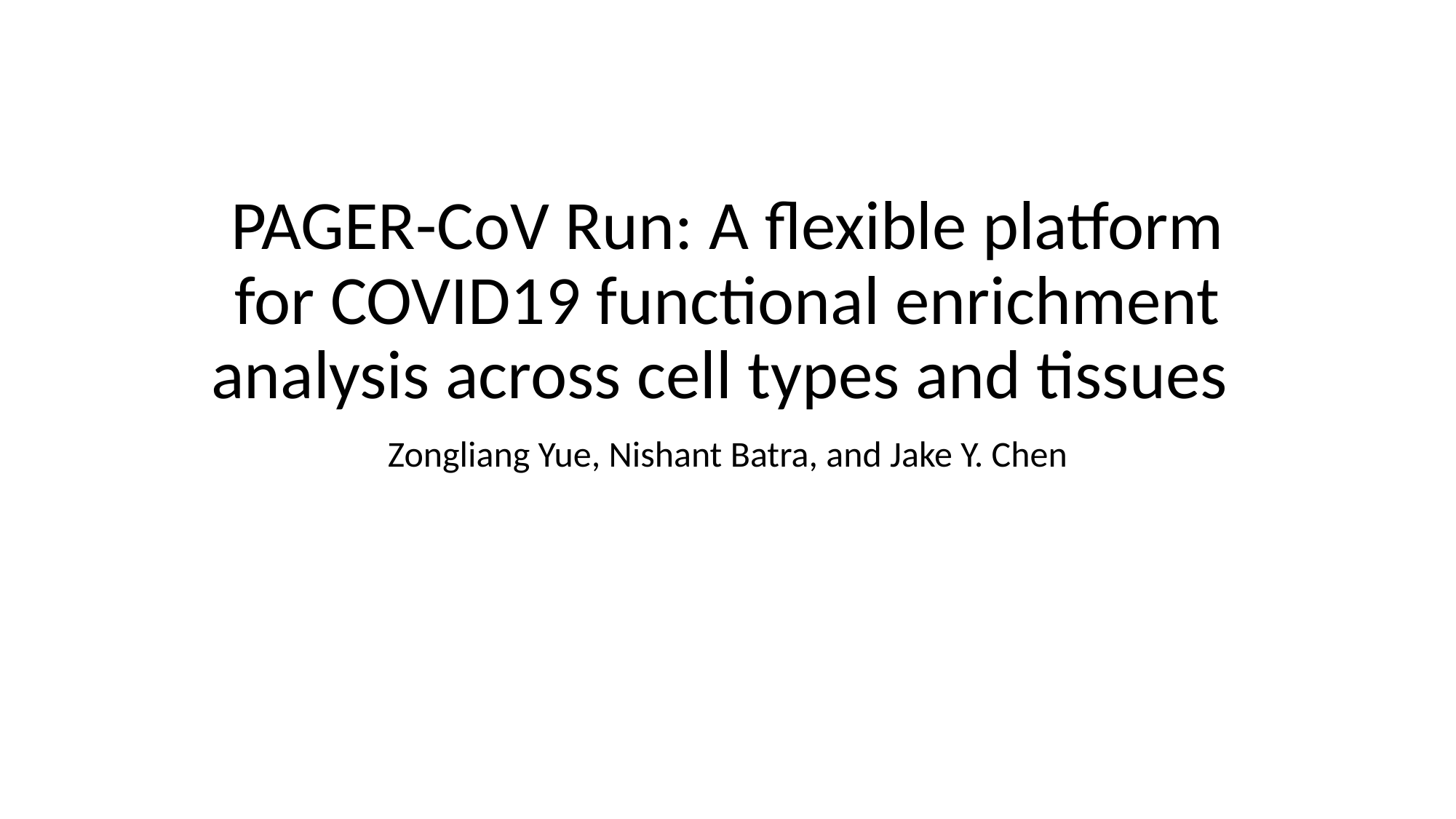

# PAGER-CoV Run: A flexible platform for COVID19 functional enrichment analysis across cell types and tissues
Zongliang Yue, Nishant Batra, and Jake Y. Chen